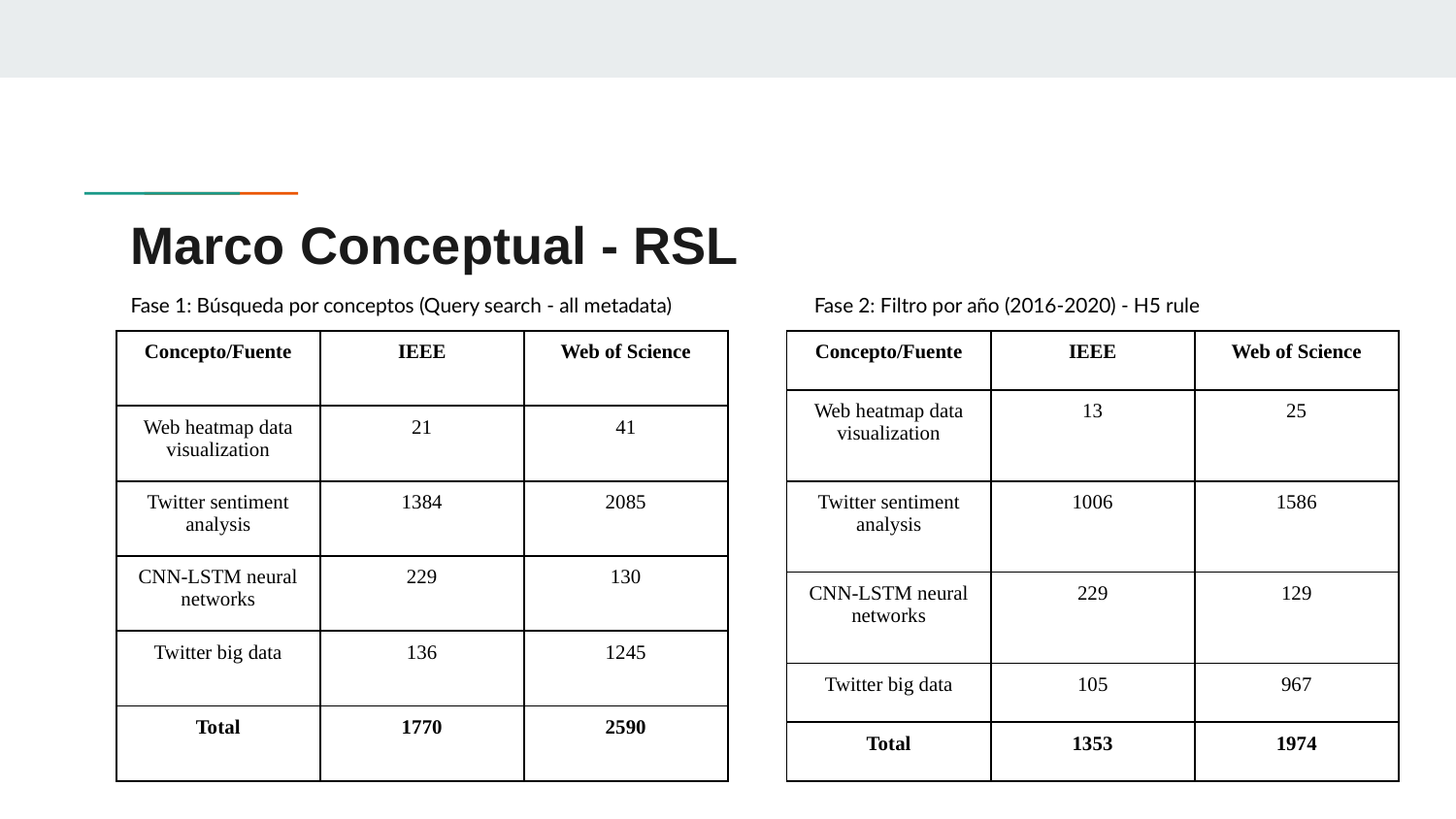

# Marco Conceptual - RSL
Fase 1: Búsqueda por conceptos (Query search - all metadata)
Fase 2: Filtro por año (2016-2020) - H5 rule
| Concepto/Fuente | IEEE | Web of Science |
| --- | --- | --- |
| Web heatmap data visualization | 21 | 41 |
| Twitter sentiment analysis | 1384 | 2085 |
| CNN-LSTM neural networks | 229 | 130 |
| Twitter big data | 136 | 1245 |
| Total | 1770 | 2590 |
| Concepto/Fuente | IEEE | Web of Science |
| --- | --- | --- |
| Web heatmap data visualization | 13 | 25 |
| Twitter sentiment analysis | 1006 | 1586 |
| CNN-LSTM neural networks | 229 | 129 |
| Twitter big data | 105 | 967 |
| Total | 1353 | 1974 |